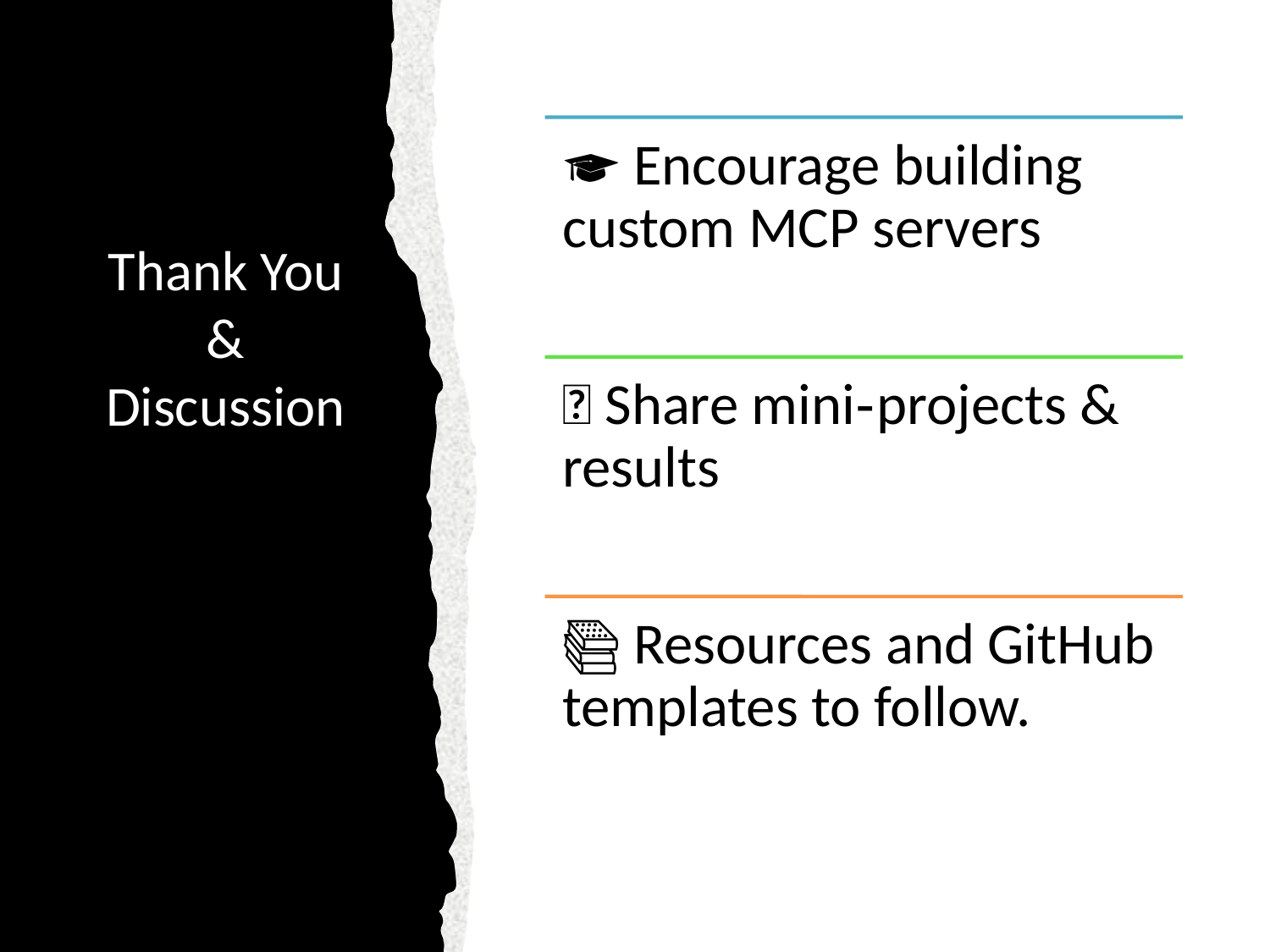

🎓 Encourage building custom MCP servers
🧩 Share mini‑projects & results
📚 Resources and GitHub templates to follow.
# Thank You & Discussion